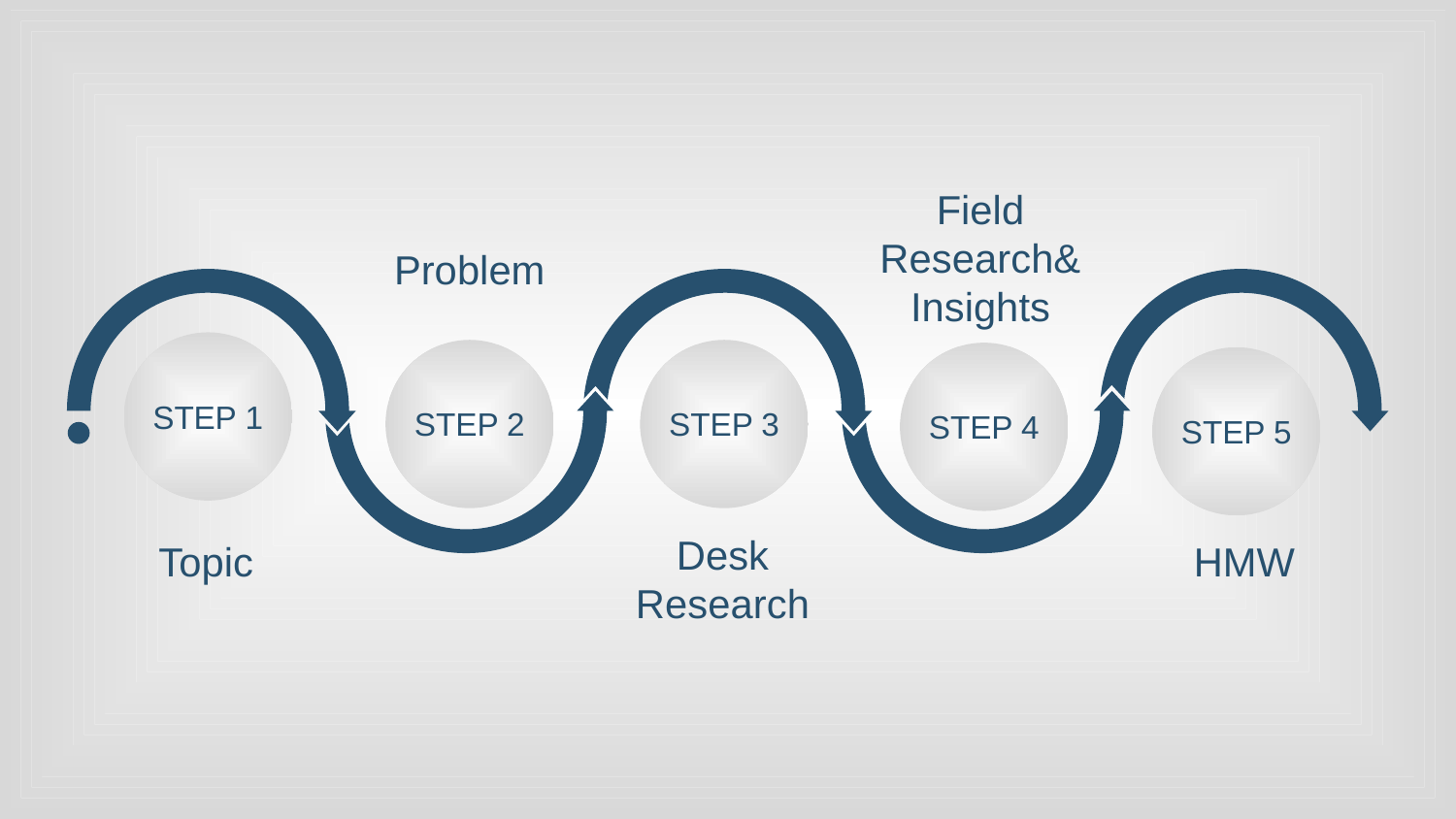

Field Research&
Insights
Problem

STEP 1

STEP 2

STEP 3

STEP 4

STEP 5

Desk Research
Topic
HMW